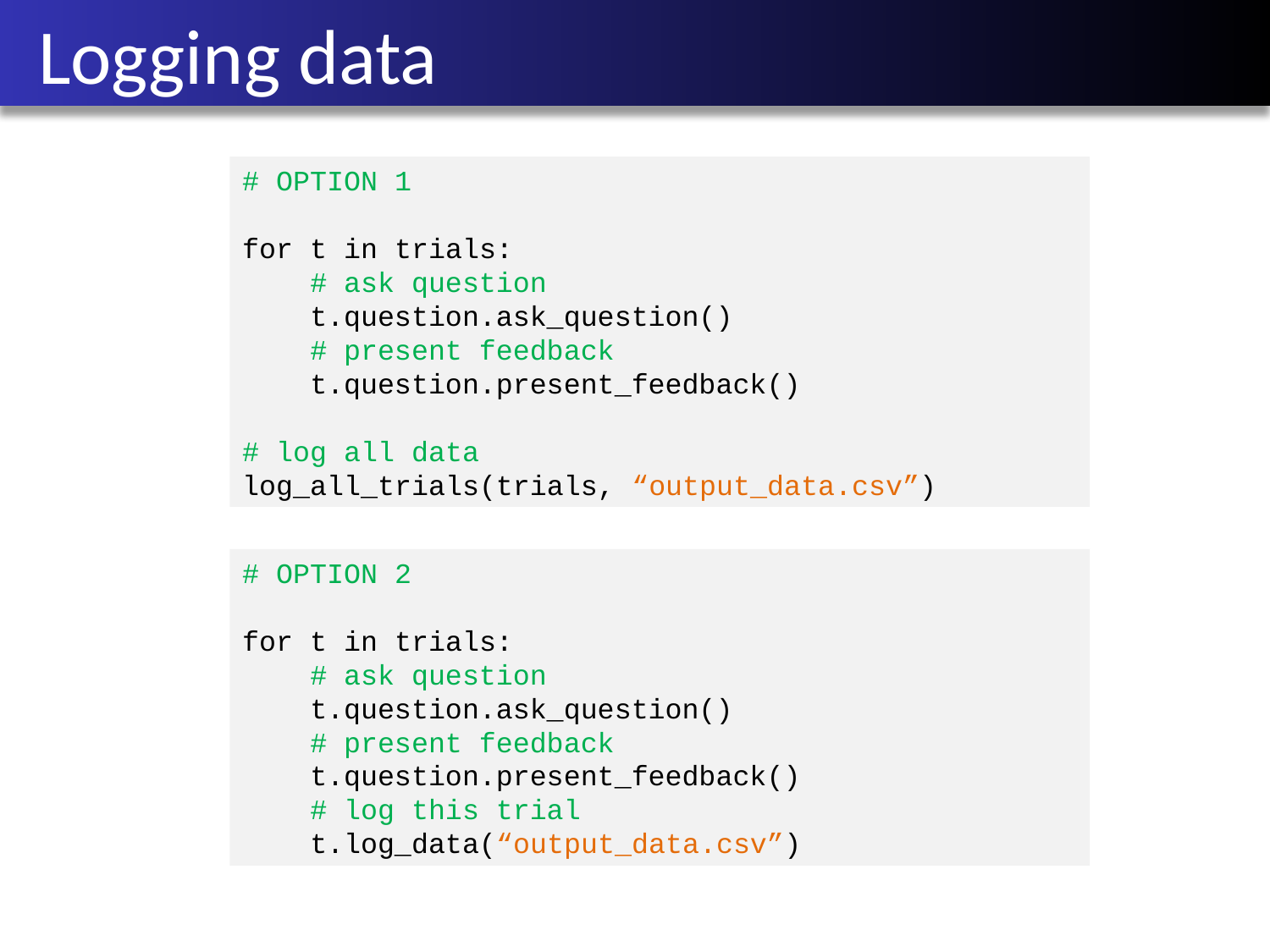

# Logging data
# OPTION 1

for t in trials:
    # ask question
    t.question.ask_question()
    # present feedback
    t.question.present_feedback()

# log all data
log_all_trials(trials, “output_data.csv”)
# OPTION 2

for t in trials:
    # ask question
    t.question.ask_question()
    # present feedback
    t.question.present_feedback()
    # log this trial
    t.log_data(“output_data.csv”)